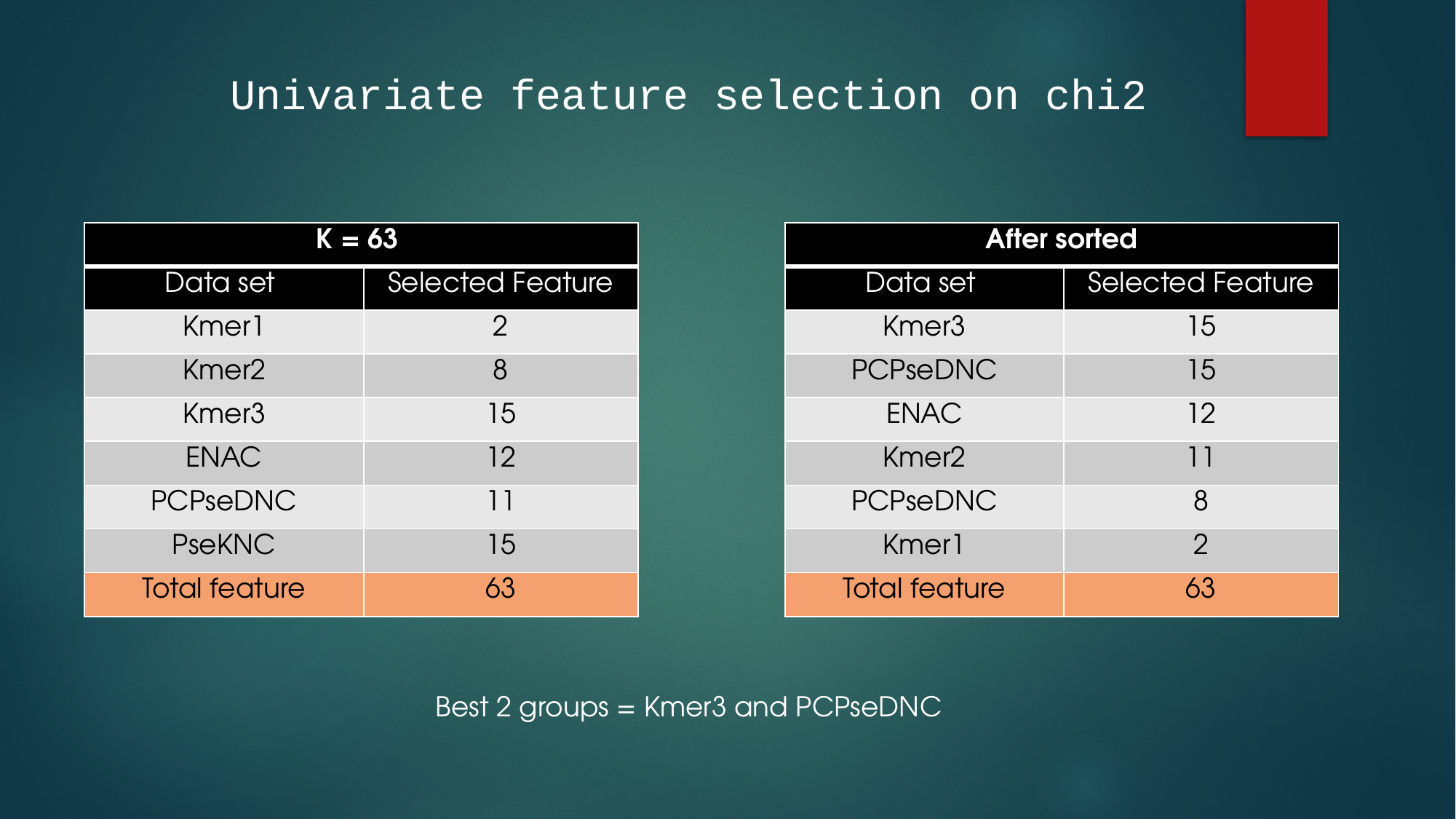

Univariate feature selection on chi2
| K = 63 |  |
| --- | --- |
| Data set | Selected Feature |
| Kmer1 | 2 |
| Kmer2 | 8 |
| Kmer3 | 15 |
| ENAC | 12 |
| PCPseDNC | 11 |
| PseKNC | 15 |
| Total feature | 63 |
| After sorted |  |
| --- | --- |
| Data set | Selected Feature |
| Kmer3 | 15 |
| PCPseDNC | 15 |
| ENAC | 12 |
| Kmer2 | 11 |
| PCPseDNC | 8 |
| Kmer1 | 2 |
| Total feature | 63 |
Best 2 groups = Kmer3 and PCPseDNC